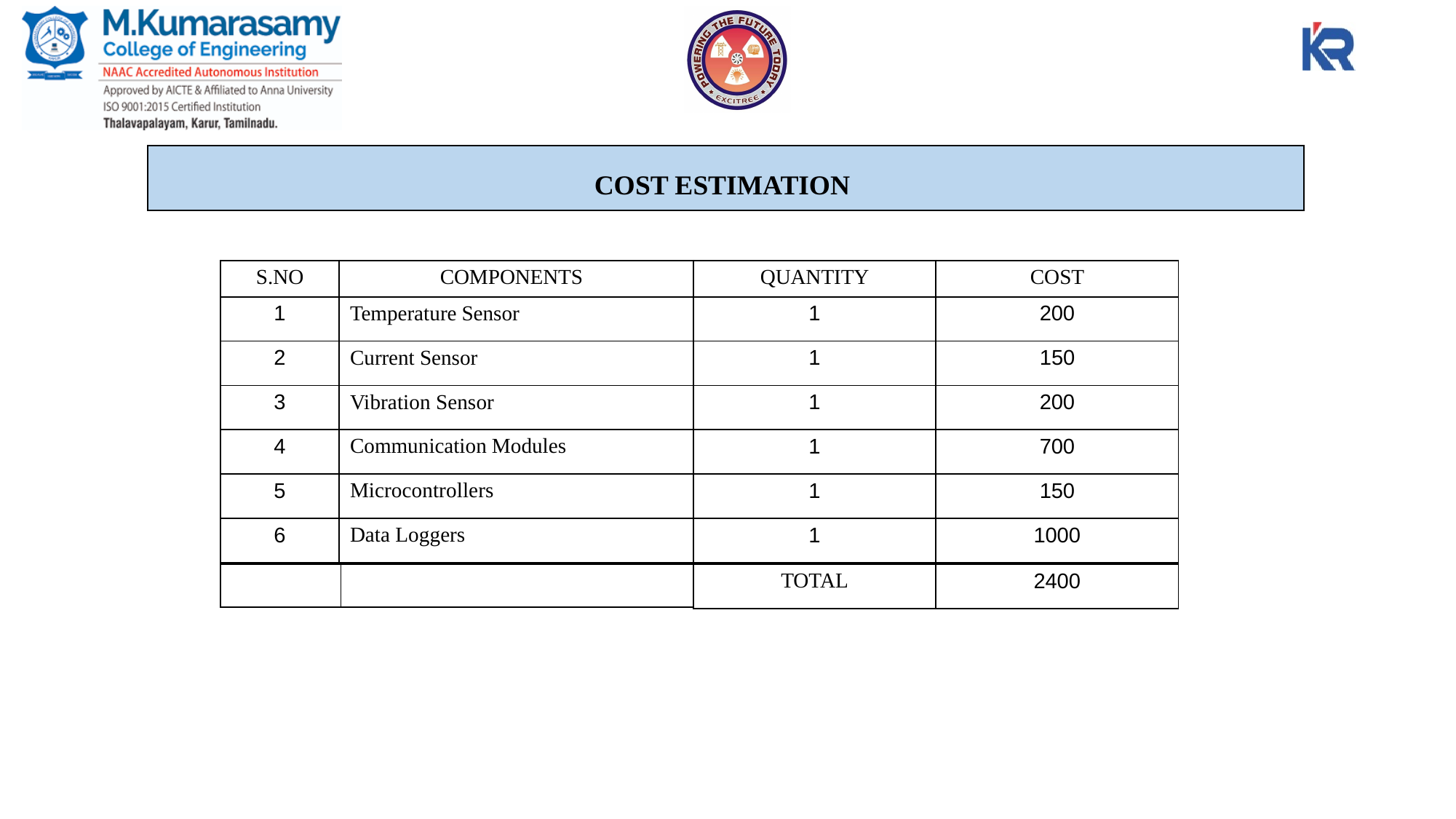

# COST ESTIMATION
| S.NO | COMPONENTS | QUANTITY | COST |
| --- | --- | --- | --- |
| 1 | Temperature Sensor | 1 | 200 |
| 2 | Current Sensor | 1 | 150 |
| 3 | Vibration Sensor | 1 | 200 |
| 4 | Communication Modules | 1 | 700 |
| 5 | Microcontrollers | 1 | 150 |
| 6 | Data Loggers | 1 | 1000 |
|  |  |
| --- | --- |
| TOTAL | 2400 |
| --- | --- |